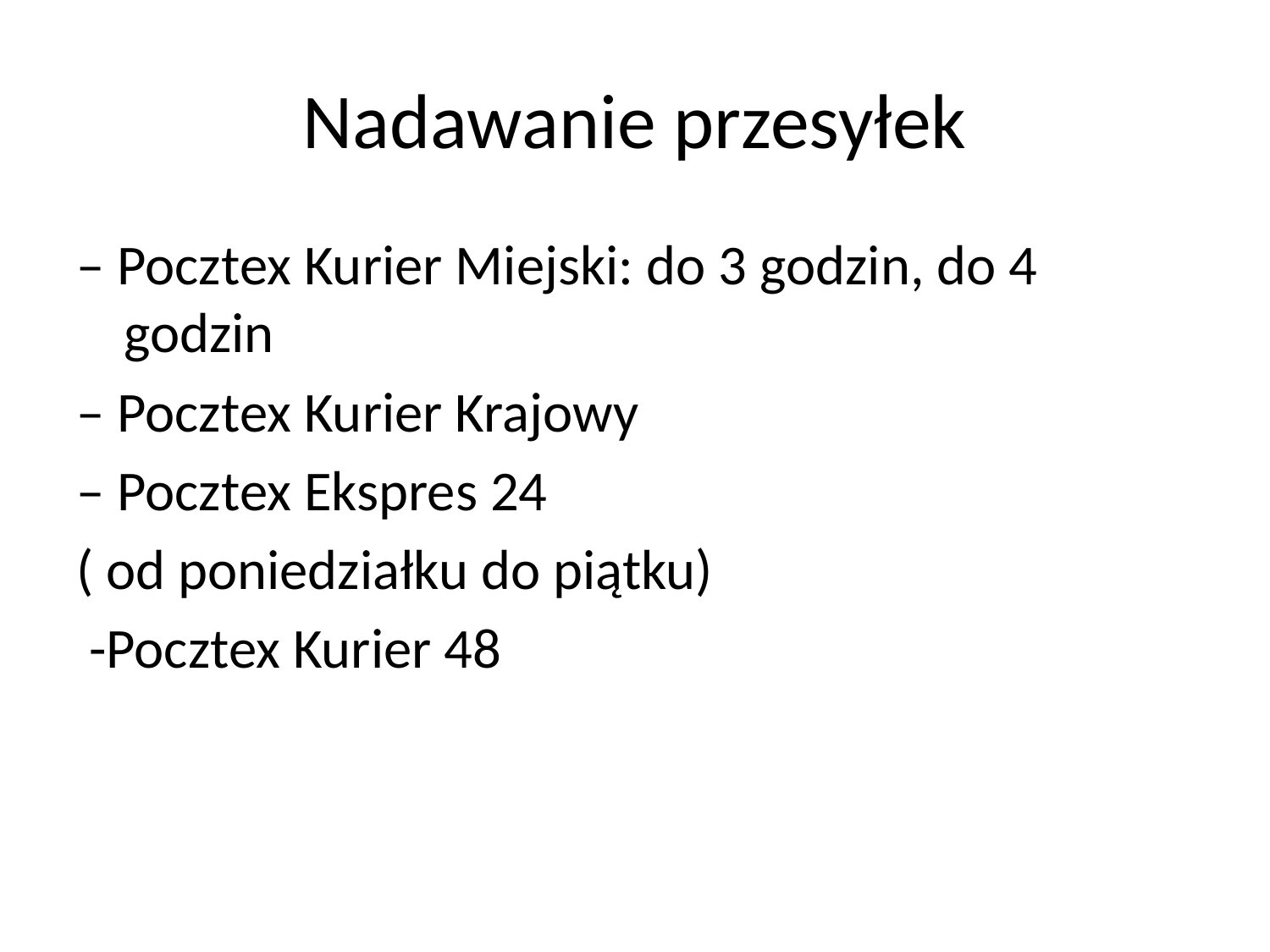

# Nadawanie przesyłek
– Pocztex Kurier Miejski: do 3 godzin, do 4 godzin
– Pocztex Kurier Krajowy
– Pocztex Ekspres 24
( od poniedziałku do piątku)
 -Pocztex Kurier 48